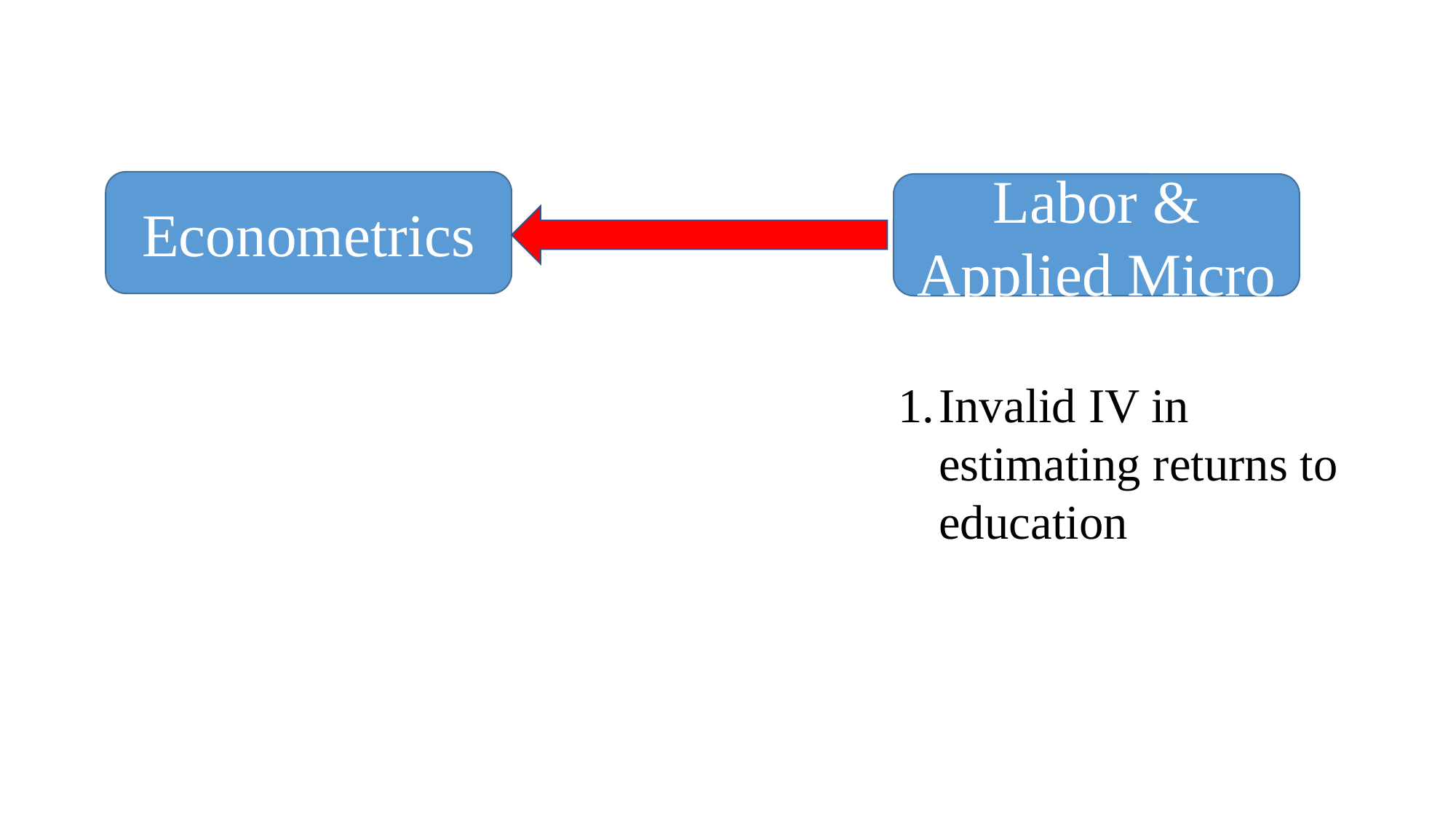

Econometrics
Labor & Applied Micro

Invalid IV in estimating returns to education